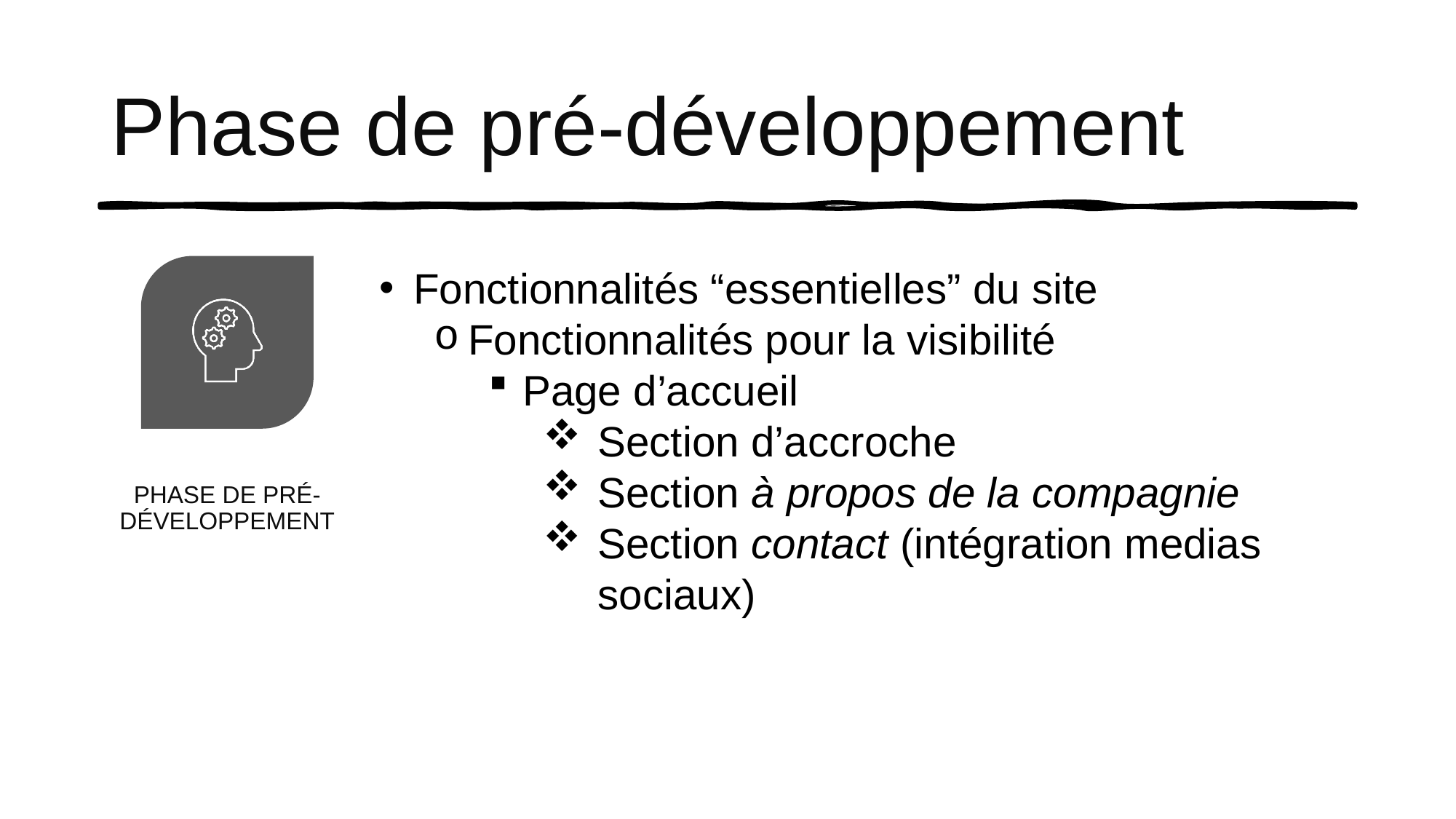

# Phase de pré-développement

Fonctionnalités “essentielles” du site
Fonctionnalités pour la visibilité
Page d’accueil
Section d’accroche
Section à propos de la compagnie
Section contact (intégration medias sociaux)

Phase de pré-développement